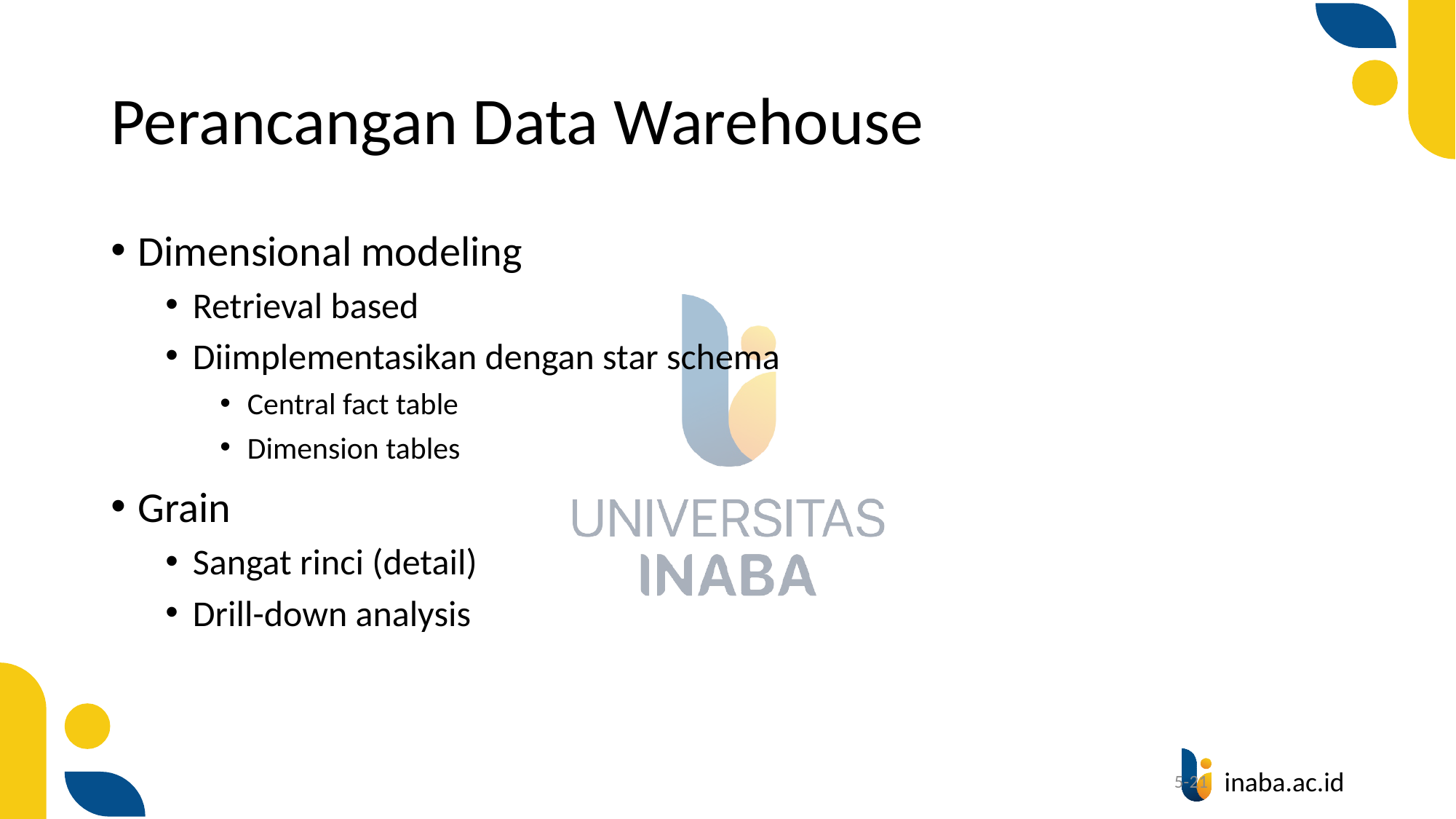

# Perancangan Data Warehouse
Dimensional modeling
Retrieval based
Diimplementasikan dengan star schema
Central fact table
Dimension tables
Grain
Sangat rinci (detail)
Drill-down analysis
5-21